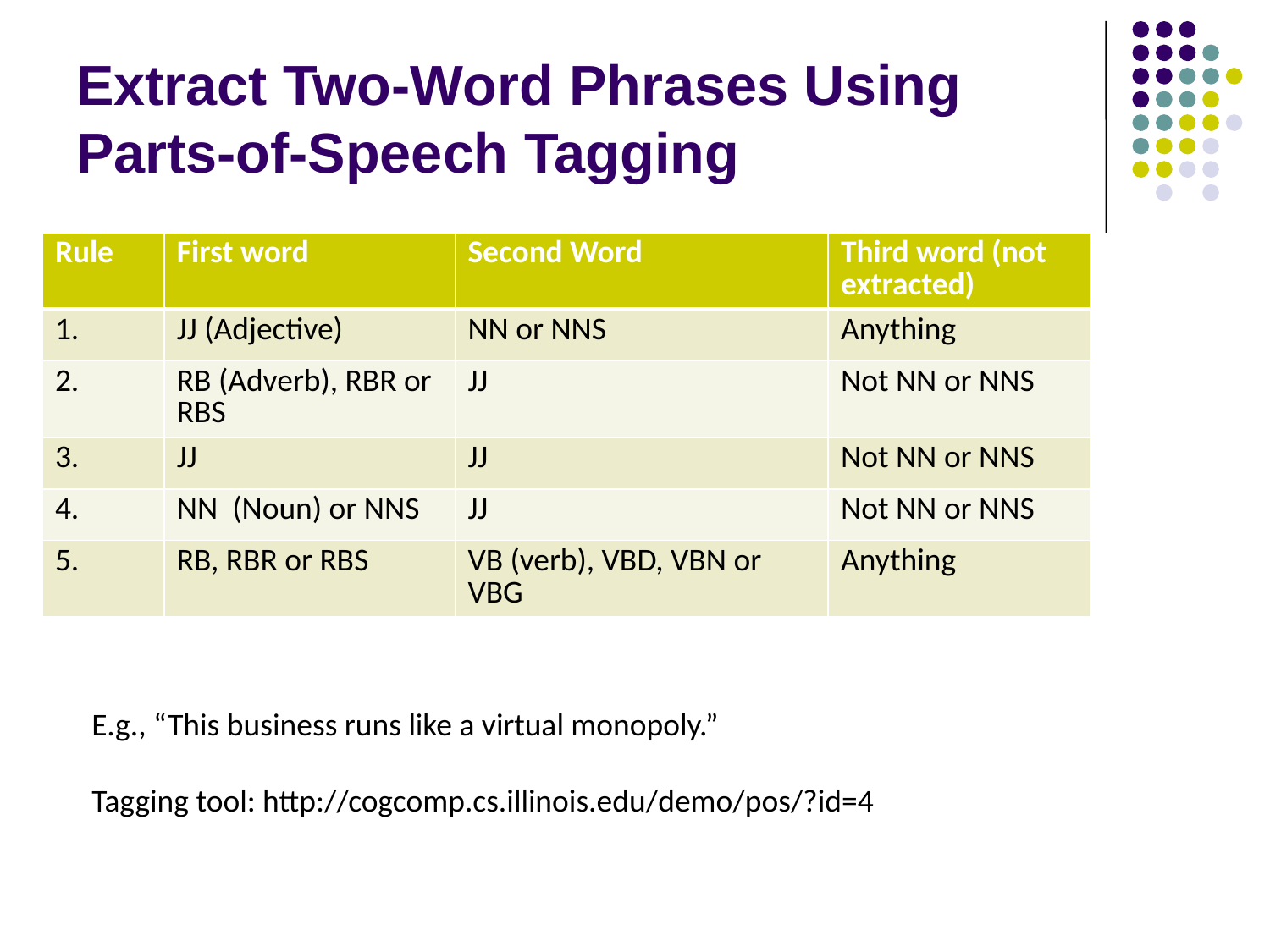

# Extract Two-Word Phrases Using Parts-of-Speech Tagging
| Rule | First word | Second Word | Third word (not extracted) |
| --- | --- | --- | --- |
| 1. | JJ (Adjective) | NN or NNS | Anything |
| 2. | RB (Adverb), RBR or RBS | JJ | Not NN or NNS |
| 3. | JJ | JJ | Not NN or NNS |
| 4. | NN (Noun) or NNS | JJ | Not NN or NNS |
| 5. | RB, RBR or RBS | VB (verb), VBD, VBN or VBG | Anything |
E.g., “This business runs like a virtual monopoly.”

Tagging tool: http://cogcomp.cs.illinois.edu/demo/pos/?id=4